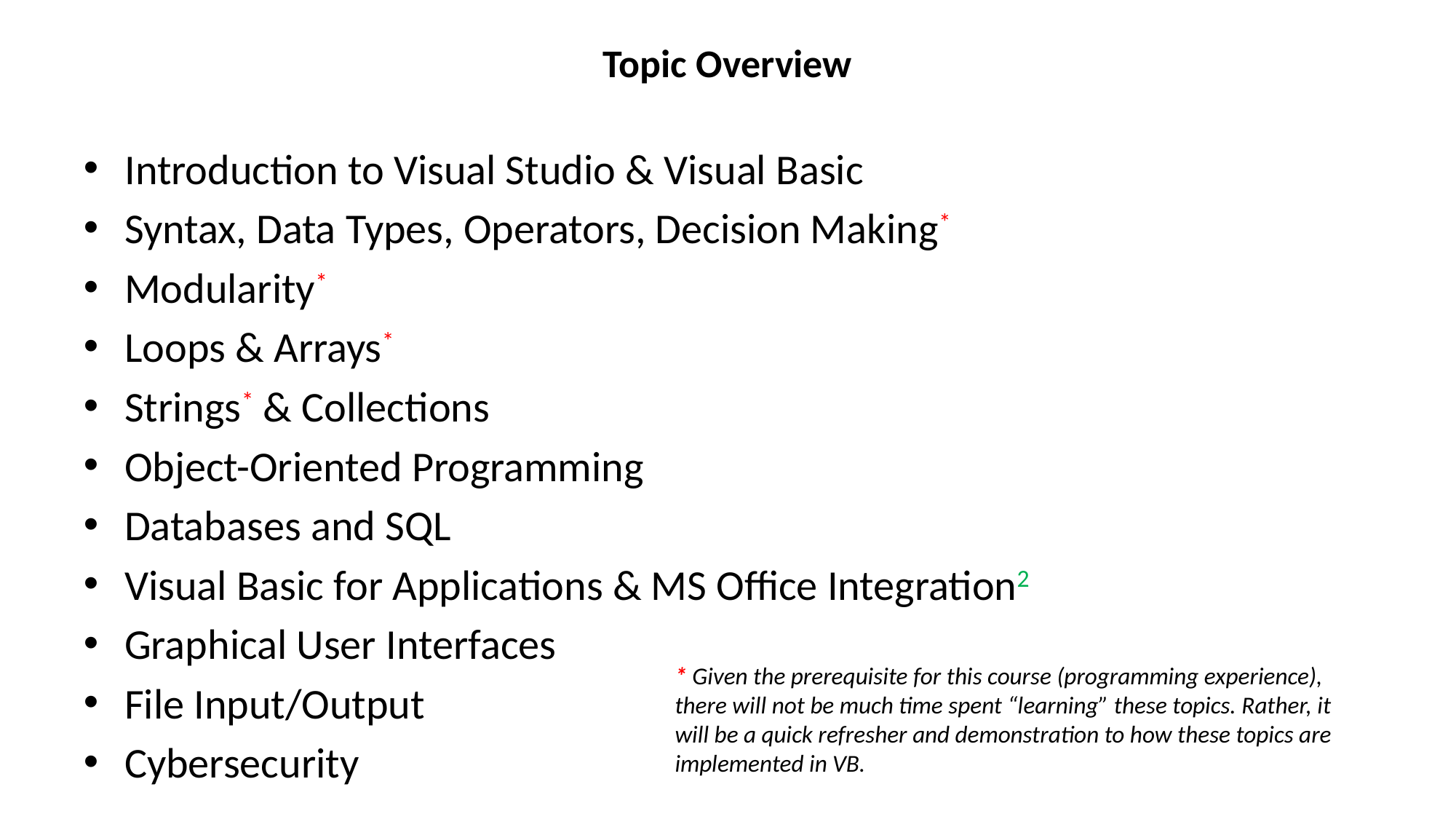

# Topic Overview
Introduction to Visual Studio & Visual Basic
Syntax, Data Types, Operators, Decision Making*
Modularity*
Loops & Arrays*
Strings* & Collections
Object-Oriented Programming
Databases and SQL
Visual Basic for Applications & MS Office Integration2
Graphical User Interfaces
File Input/Output
Cybersecurity
* Given the prerequisite for this course (programming experience), there will not be much time spent “learning” these topics. Rather, it will be a quick refresher and demonstration to how these topics are implemented in VB.